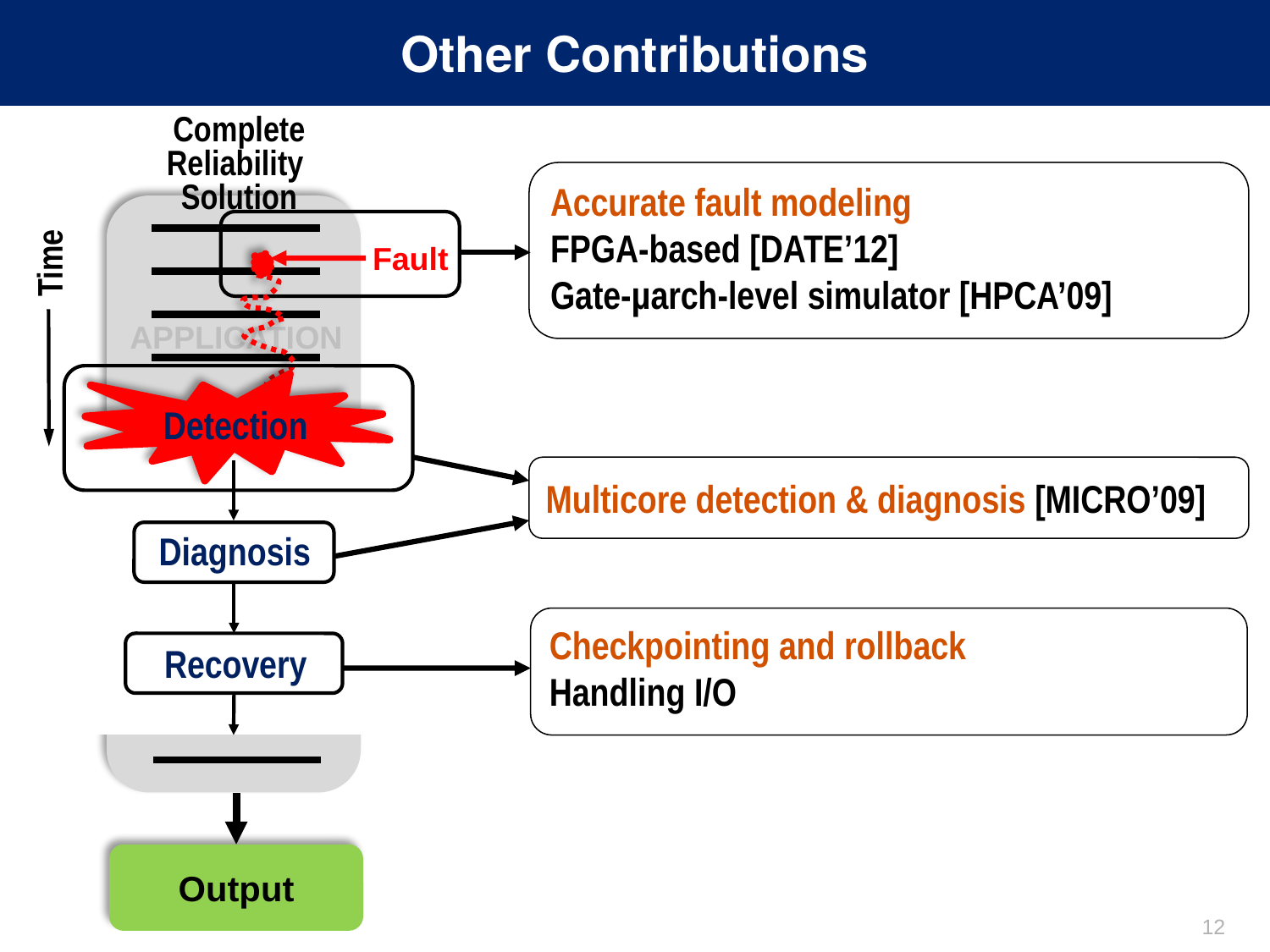

# Other Contributions
Complete Reliability
Solution
Accurate fault modeling
FPGA-based [DATE’12]
Gate-µarch-level simulator [HPCA’09]

Fault

APPLICATION

Output

Time

Multicore detection & diagnosis [MICRO’09]

Detection

Diagnosis
Checkpointing and rollback
Handling I/O

Recovery
12